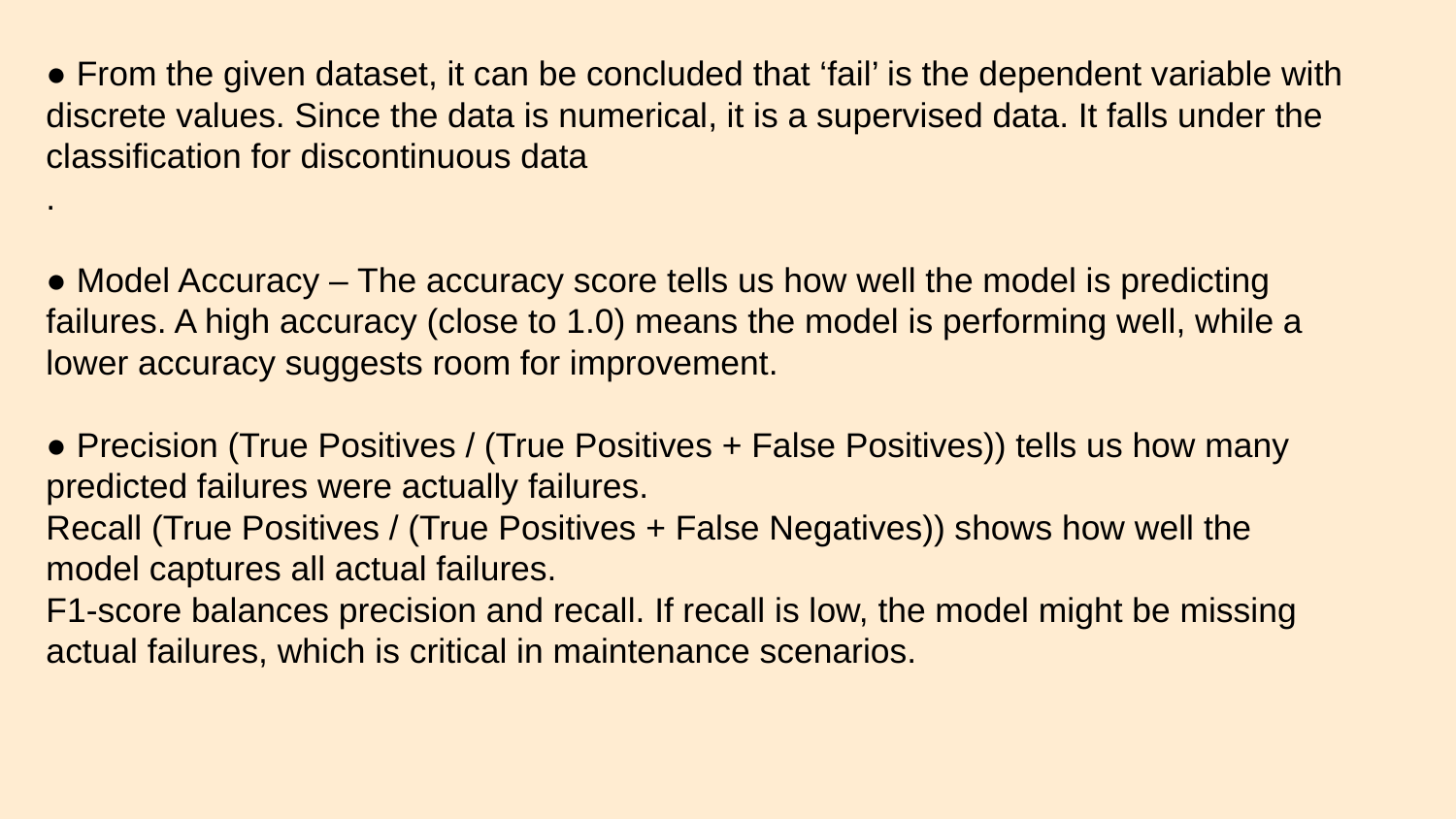

● From the given dataset, it can be concluded that ‘fail’ is the dependent variable with discrete values. Since the data is numerical, it is a supervised data. It falls under the classification for discontinuous data
.

● Model Accuracy – The accuracy score tells us how well the model is predicting failures. A high accuracy (close to 1.0) means the model is performing well, while a lower accuracy suggests room for improvement.

● Precision (True Positives / (True Positives + False Positives)) tells us how many predicted failures were actually failures.
Recall (True Positives / (True Positives + False Negatives)) shows how well the model captures all actual failures.
F1-score balances precision and recall. If recall is low, the model might be missing actual failures, which is critical in maintenance scenarios.